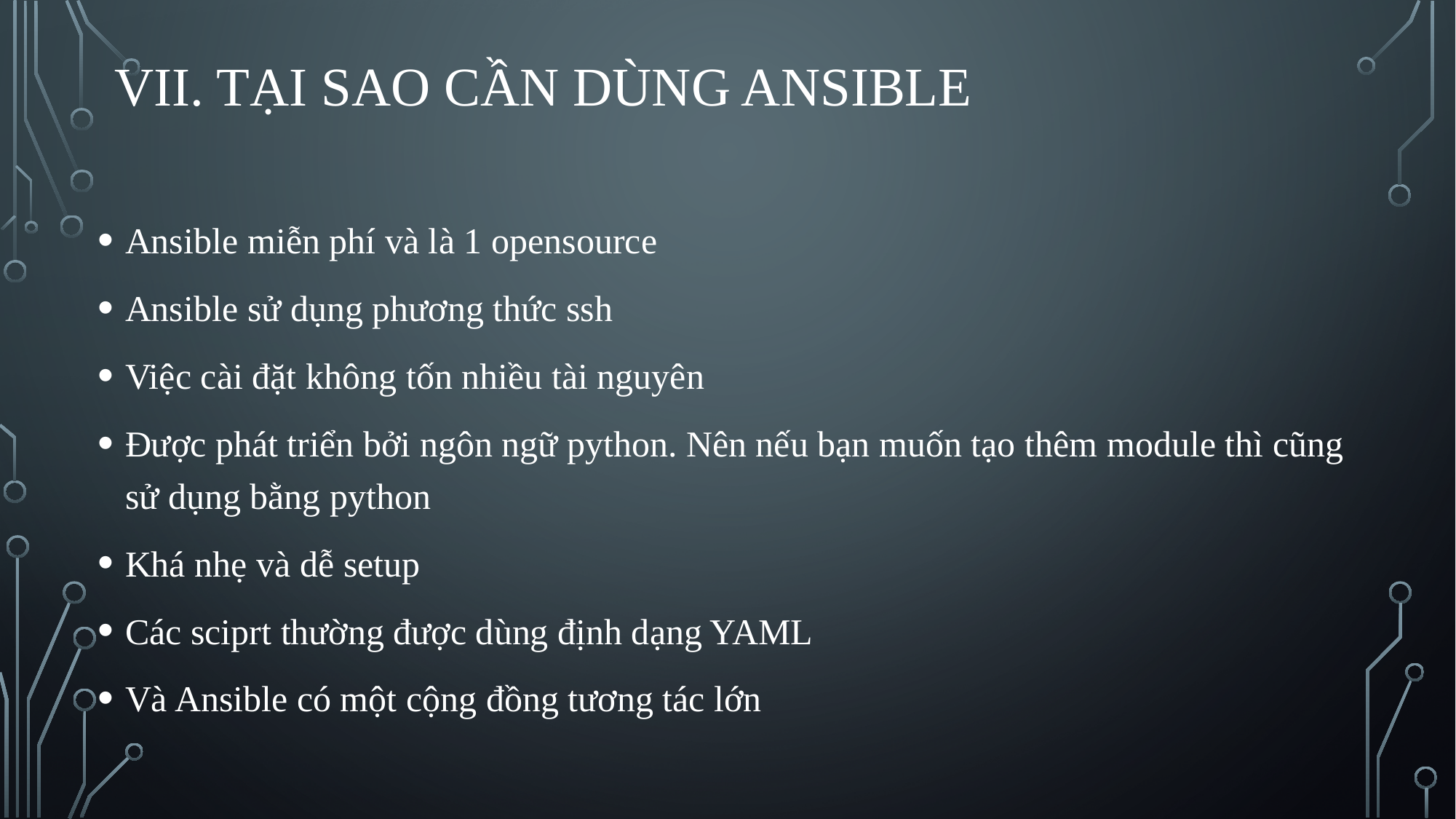

# VII. Tại sao cần dùng Ansible
Ansible miễn phí và là 1 opensource
Ansible sử dụng phương thức ssh
Việc cài đặt không tốn nhiều tài nguyên
Được phát triển bởi ngôn ngữ python. Nên nếu bạn muốn tạo thêm module thì cũng sử dụng bằng python
Khá nhẹ và dễ setup
Các sciprt thường được dùng định dạng YAML
Và Ansible có một cộng đồng tương tác lớn